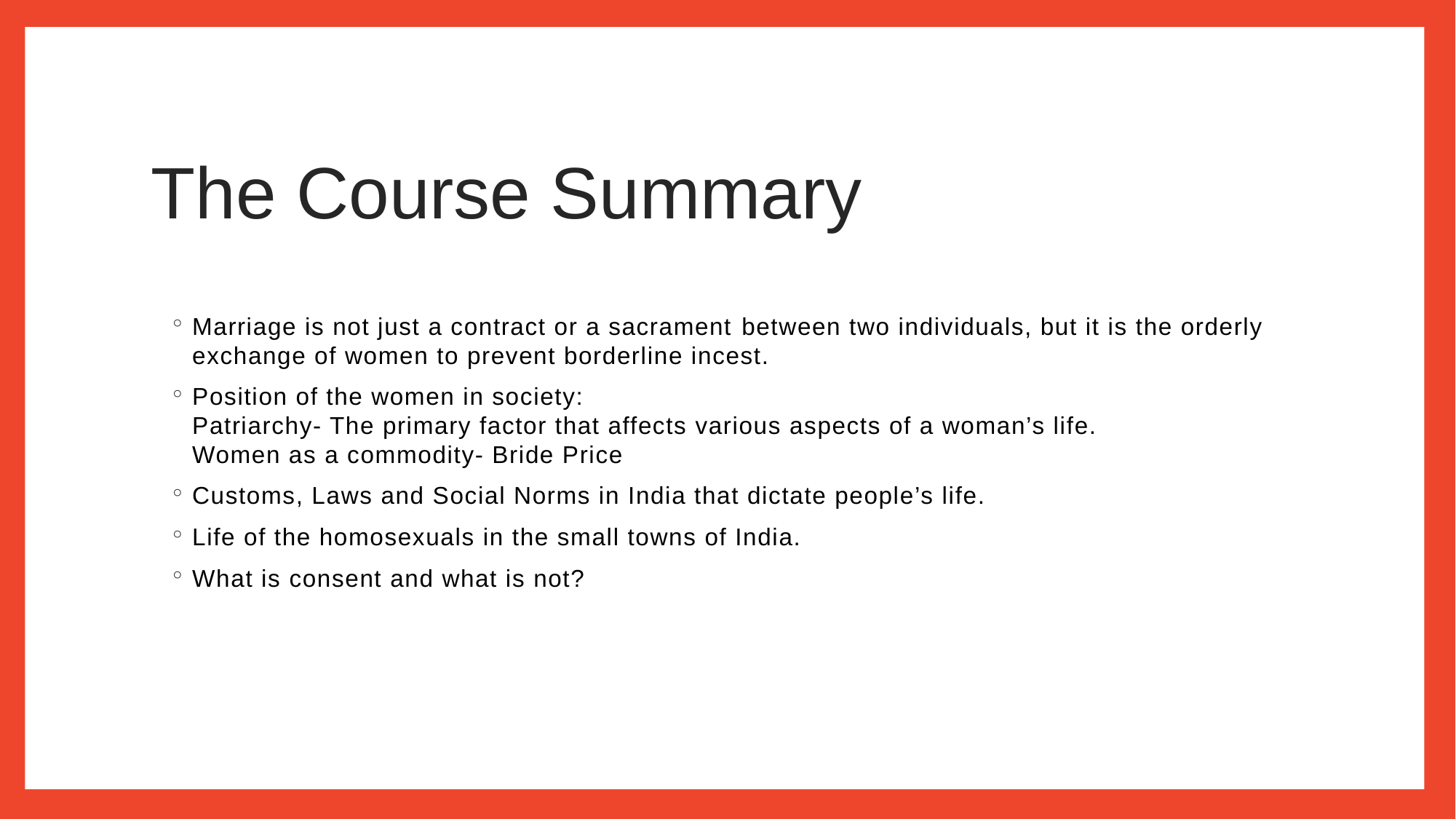

# The Course Summary
Marriage is not just a contract or a sacrament​ between two individuals, but it is the orderly exchange of women to prevent borderline incest.
Position of the women in society:
Patriarchy- The primary factor that affects various aspects of a woman’s life.
Women as a commodity- Bride Price
Customs, Laws and Social Norms in India that dictate people’s life.
Life of the homosexuals in the small towns of India.
What is consent and what is not?